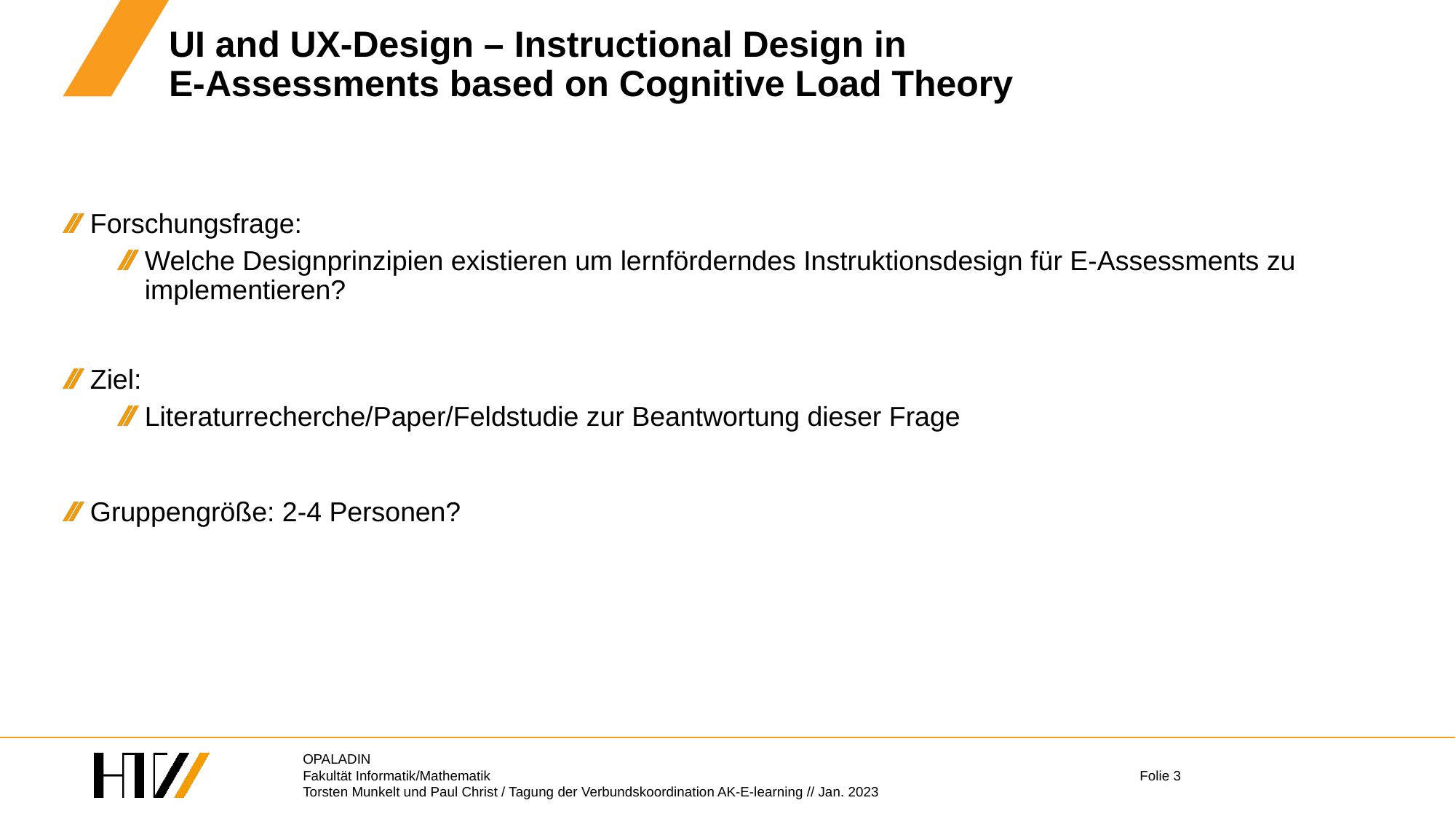

# UI and UX-Design – Instructional Design in E-Assessments based on Cognitive Load Theory
Forschungsfrage:
Welche Designprinzipien existieren um lernförderndes Instruktionsdesign für E-Assessments zu implementieren?

Ziel:
Literaturrecherche/Paper/Feldstudie zur Beantwortung dieser Frage

Gruppengröße: 2-4 Personen?